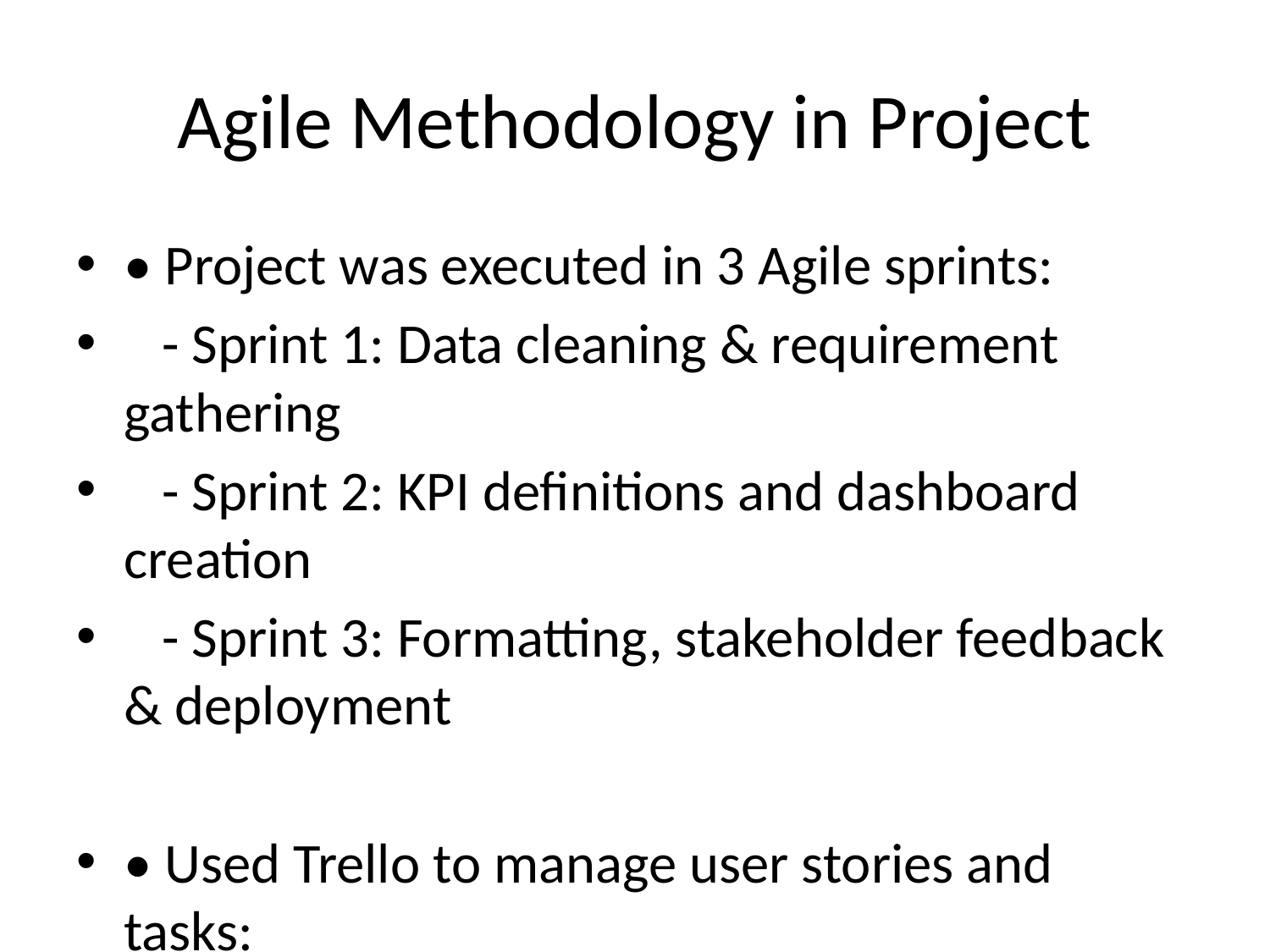

# Agile Methodology in Project
• Project was executed in 3 Agile sprints:
   - Sprint 1: Data cleaning & requirement gathering
   - Sprint 2: KPI definitions and dashboard creation
   - Sprint 3: Formatting, stakeholder feedback & deployment

• Used Trello to manage user stories and tasks:
   - Created cards for each dashboard component
   - Maintained backlog, In-Progress, Done columns
   - Conducted virtual stand-ups for daily task tracking